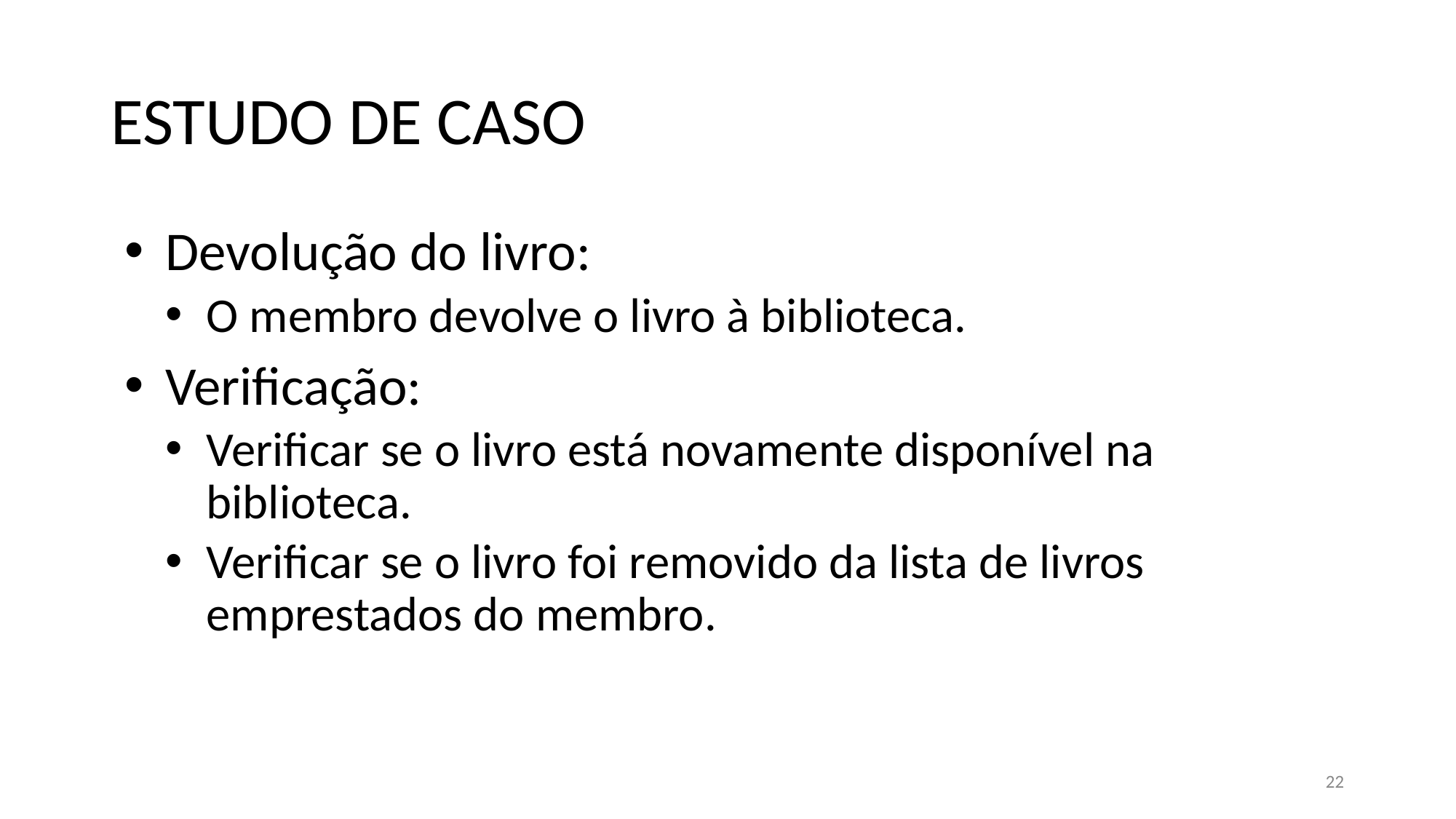

# ESTUDO DE CASO
Devolução do livro:
O membro devolve o livro à biblioteca.
Verificação:
Verificar se o livro está novamente disponível na biblioteca.
Verificar se o livro foi removido da lista de livros emprestados do membro.
22